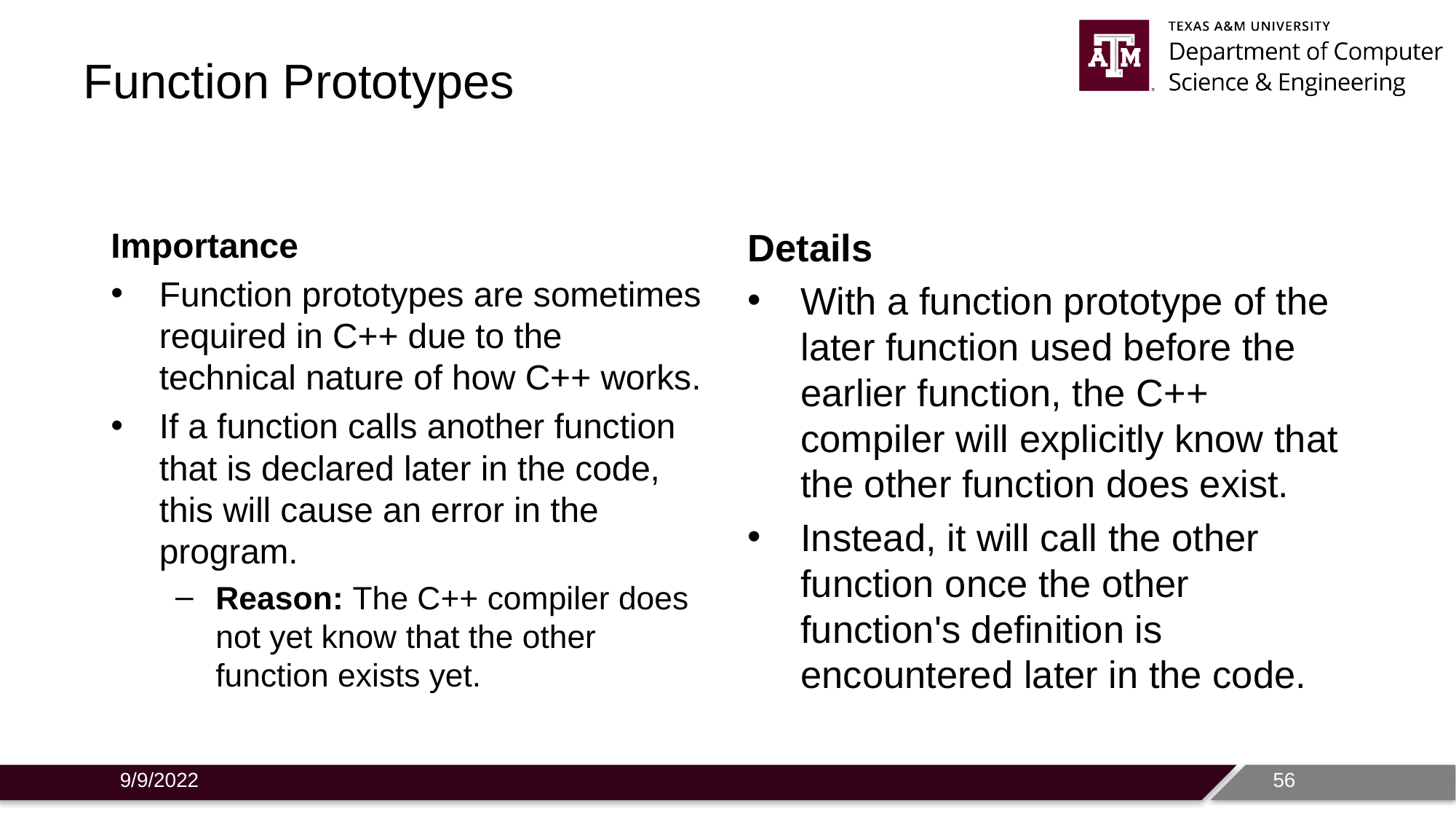

# Function Prototypes
Importance
Function prototypes are sometimes required in C++ due to the technical nature of how C++ works.
If a function calls another function that is declared later in the code, this will cause an error in the program.
Reason: The C++ compiler does not yet know that the other function exists yet.
Details
With a function prototype of the later function used before the earlier function, the C++ compiler will explicitly know that the other function does exist.
Instead, it will call the other function once the other function's definition is encountered later in the code.